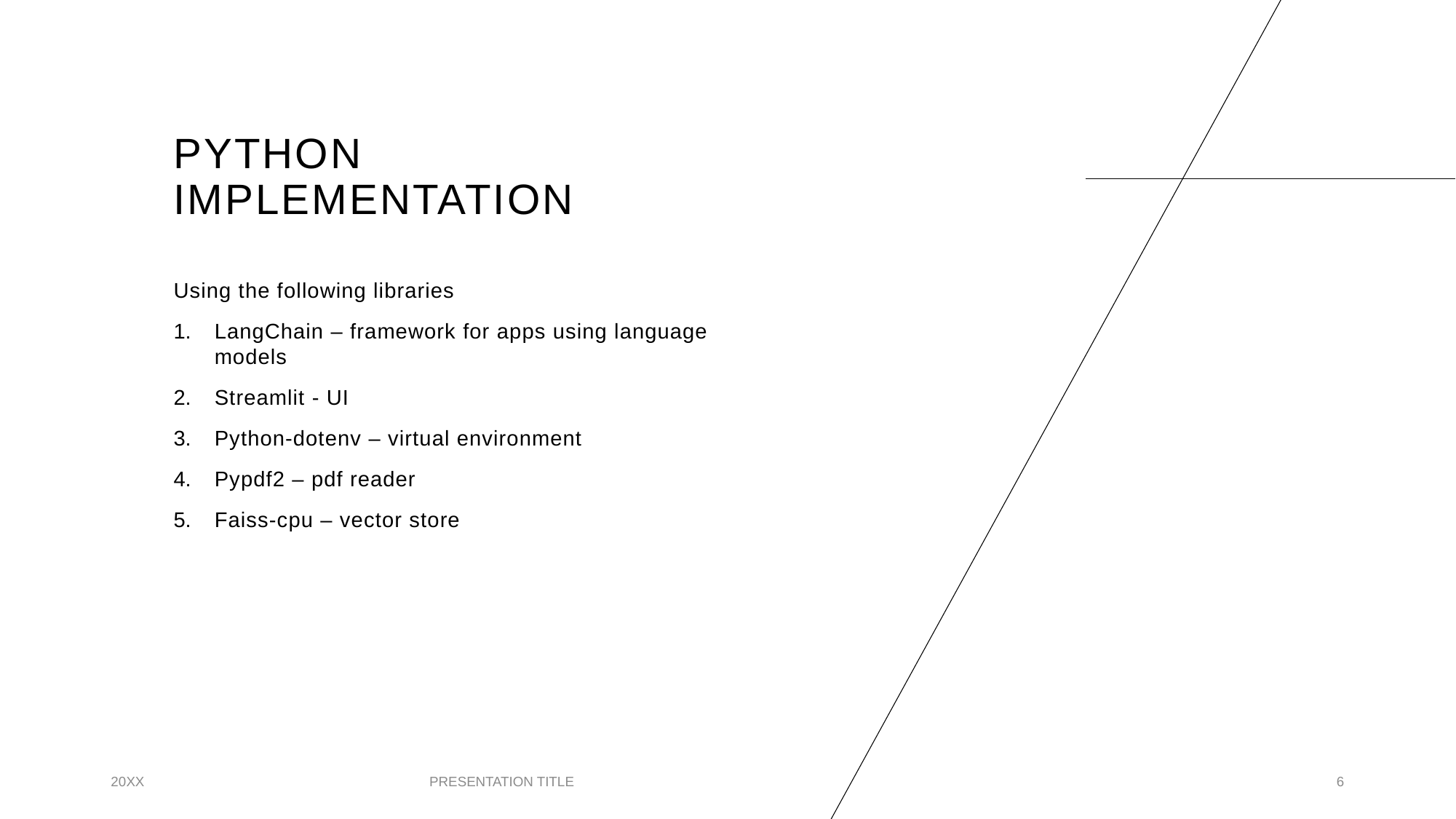

# Python implementation
Using the following libraries
LangChain – framework for apps using language models
Streamlit - UI
Python-dotenv – virtual environment
Pypdf2 – pdf reader
Faiss-cpu – vector store
20XX
PRESENTATION TITLE
6